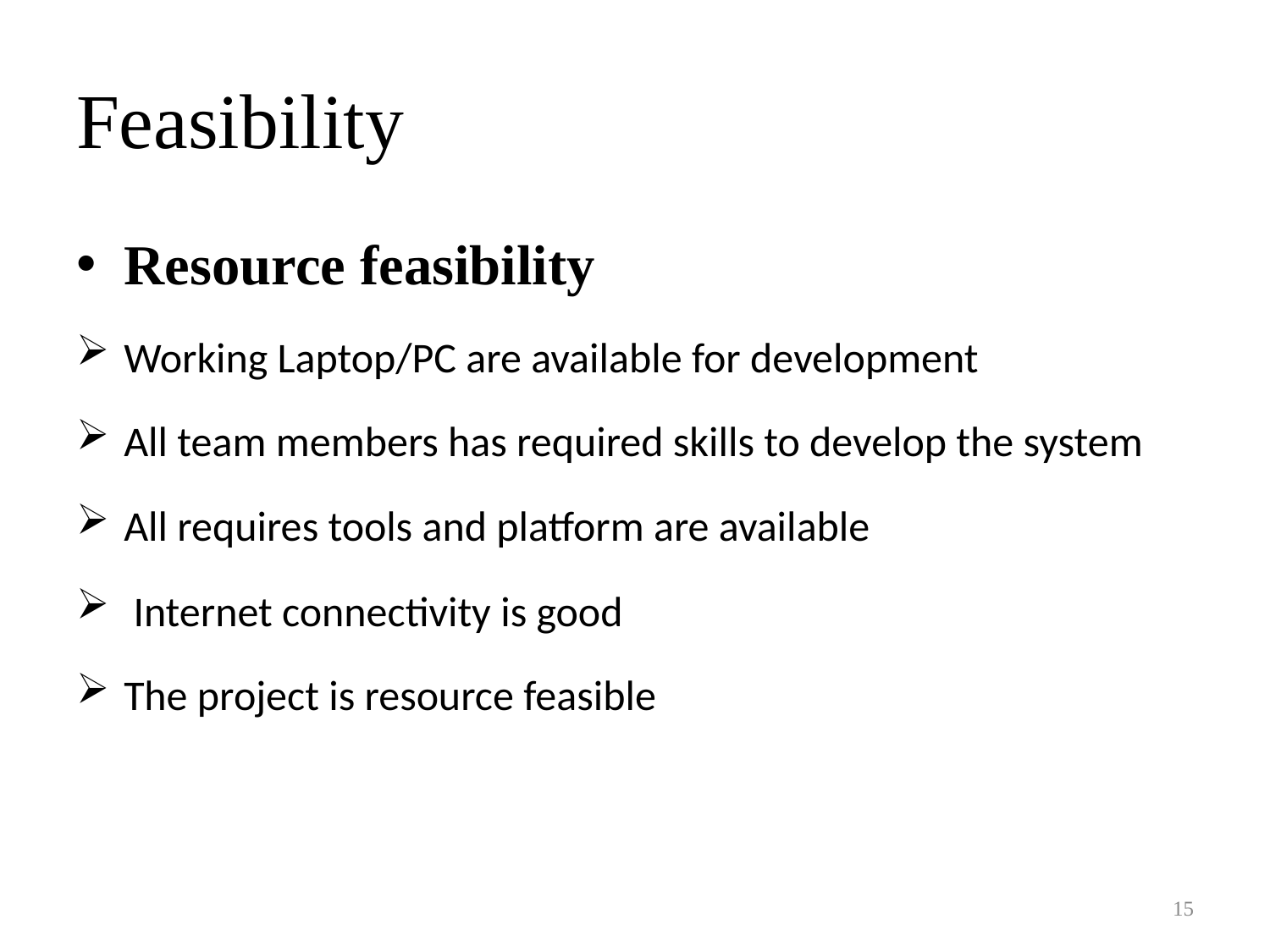

# Feasibility
Resource feasibility
Working Laptop/PC are available for development
All team members has required skills to develop the system
All requires tools and platform are available
 Internet connectivity is good
The project is resource feasible
15